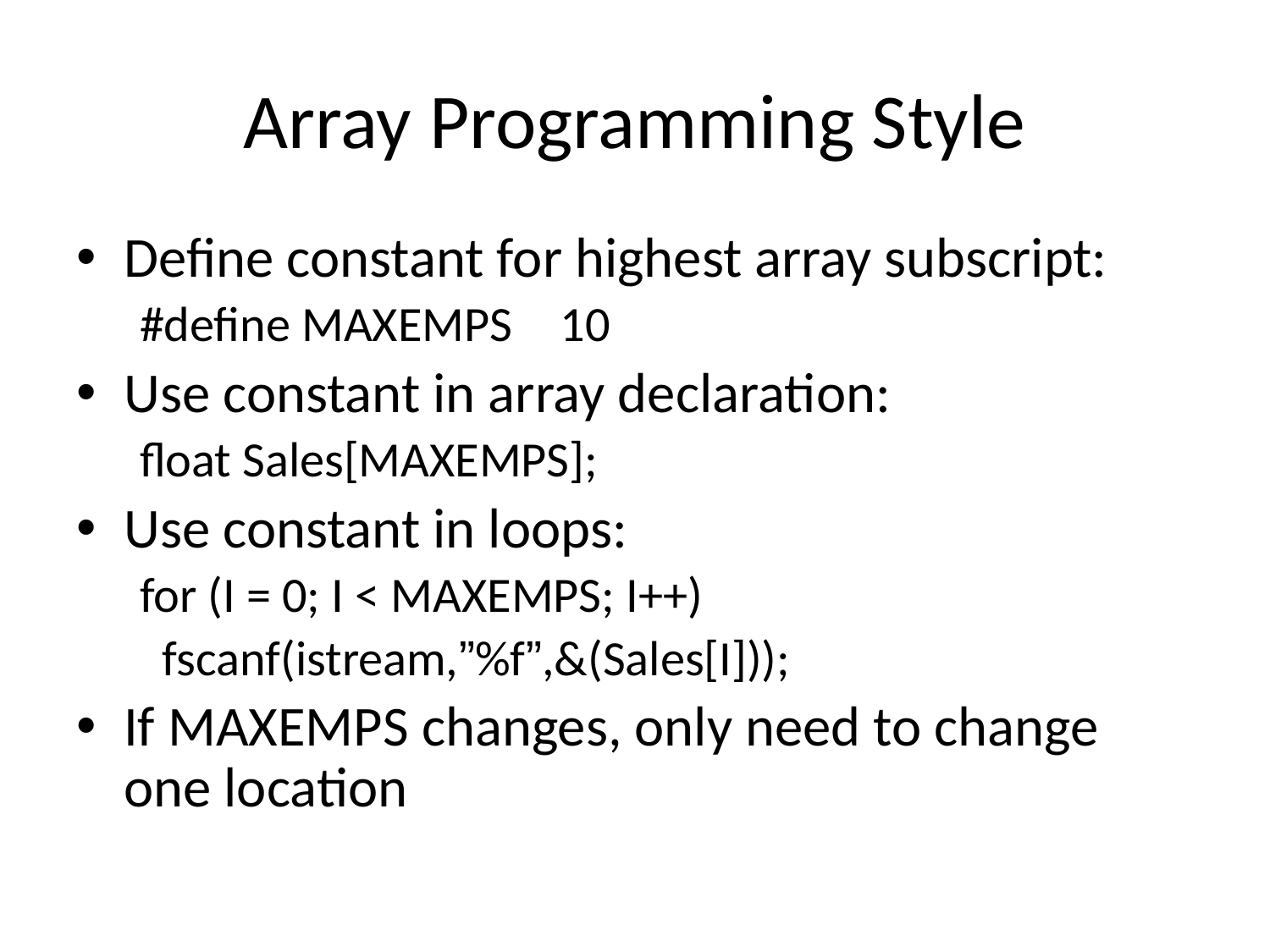

# Array Programming Style
Define constant for highest array subscript:
#define MAXEMPS	10
Use constant in array declaration:
float Sales[MAXEMPS];
Use constant in loops:
for (I = 0; I < MAXEMPS; I++)
  fscanf(istream,”%f”,&(Sales[I]));
If MAXEMPS changes, only need to change one location